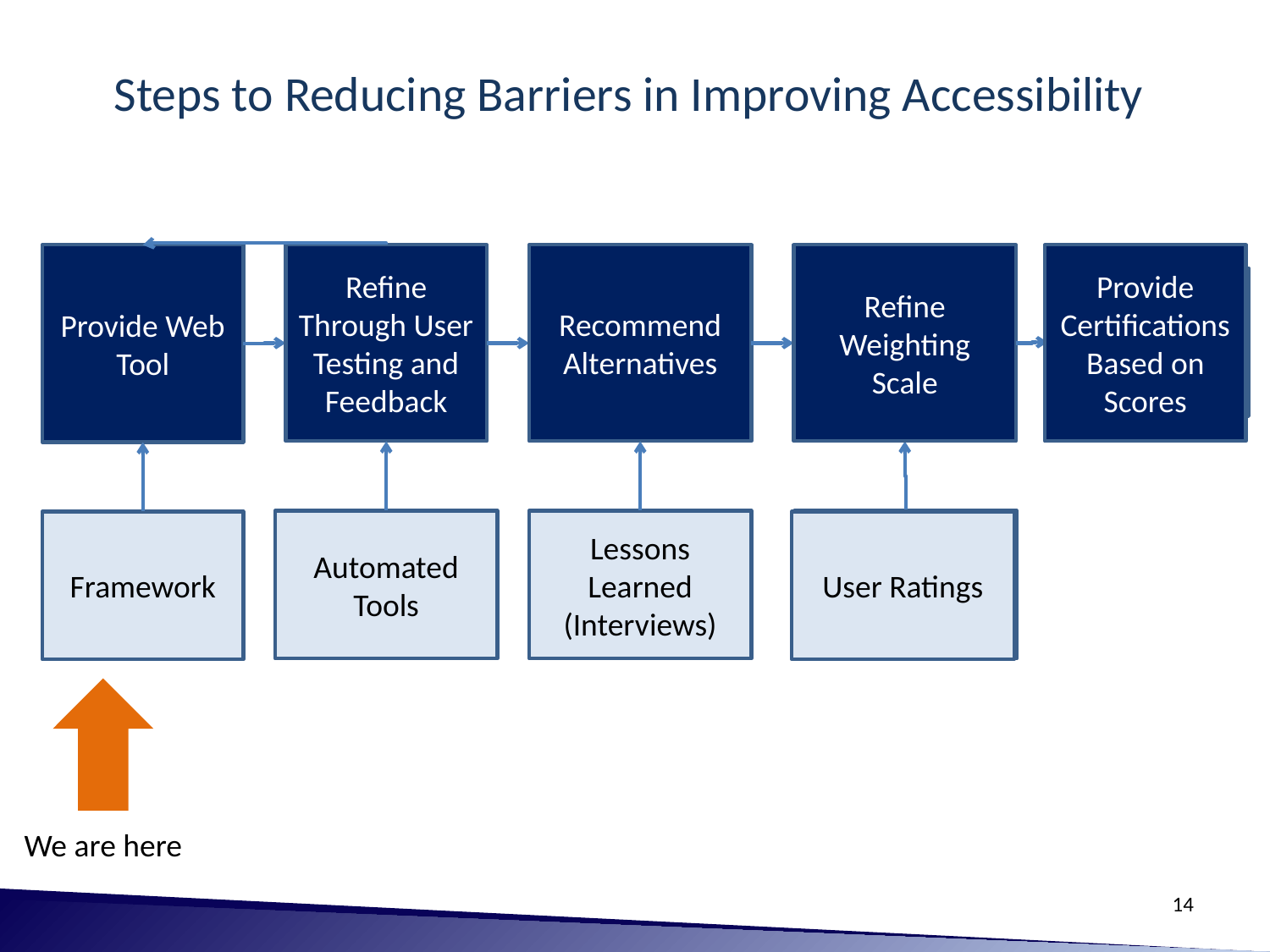

# Steps to Reducing Barriers in Improving Accessibility
Provide Web Tool
Refine Through User Testing and Feedback
Recommend Alternatives
Refine Weighting Scale
Provide Certifications Based on Scores
Certifications Based on Scores
Automated Tools
Lessons Learned (Interviews)
User Ratings
Framework
User Ratings

We are here
14